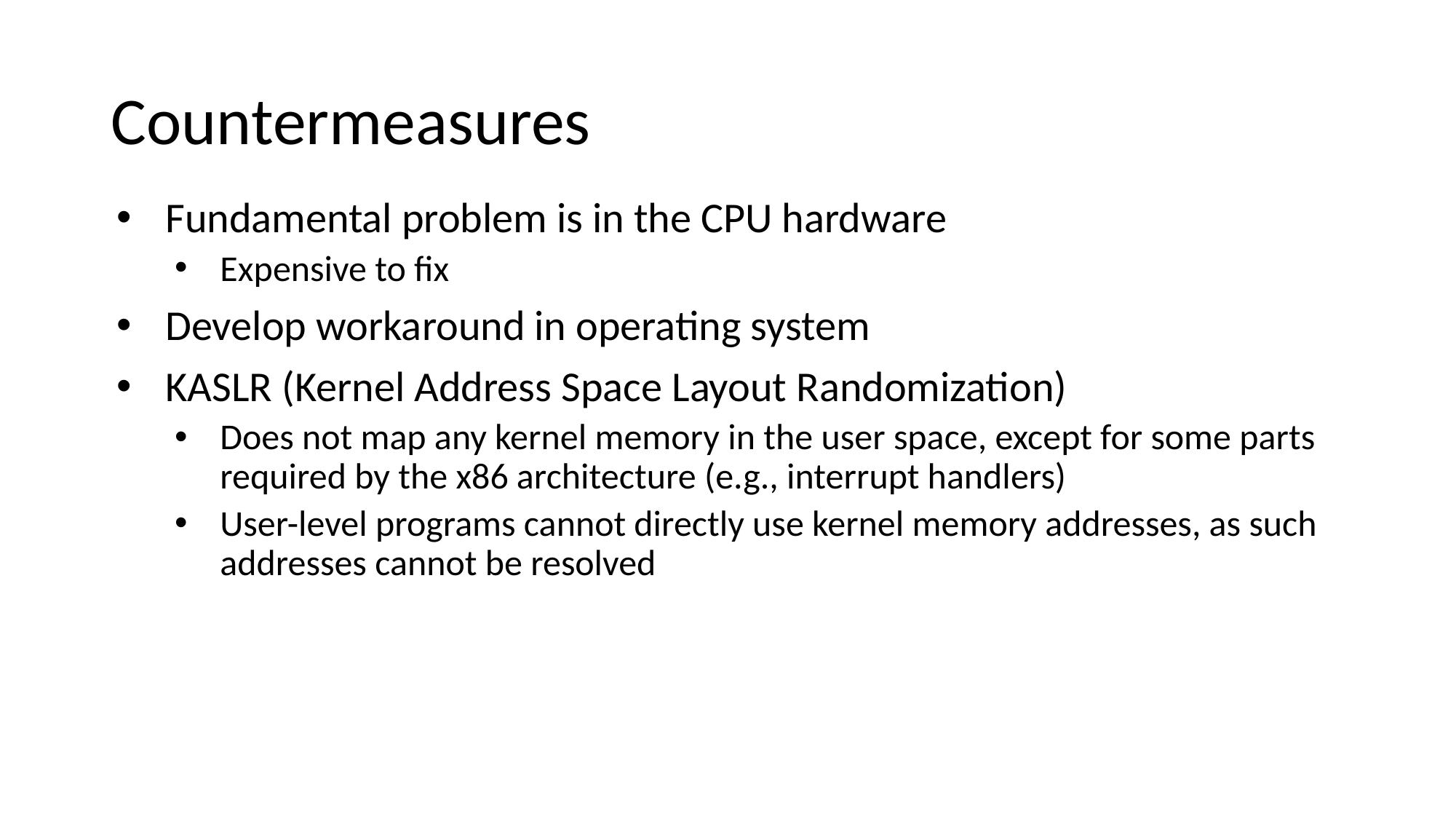

# Countermeasures
Fundamental problem is in the CPU hardware
Expensive to fix
Develop workaround in operating system
KASLR (Kernel Address Space Layout Randomization)
Does not map any kernel memory in the user space, except for some parts required by the x86 architecture (e.g., interrupt handlers)
User-level programs cannot directly use kernel memory addresses, as such addresses cannot be resolved